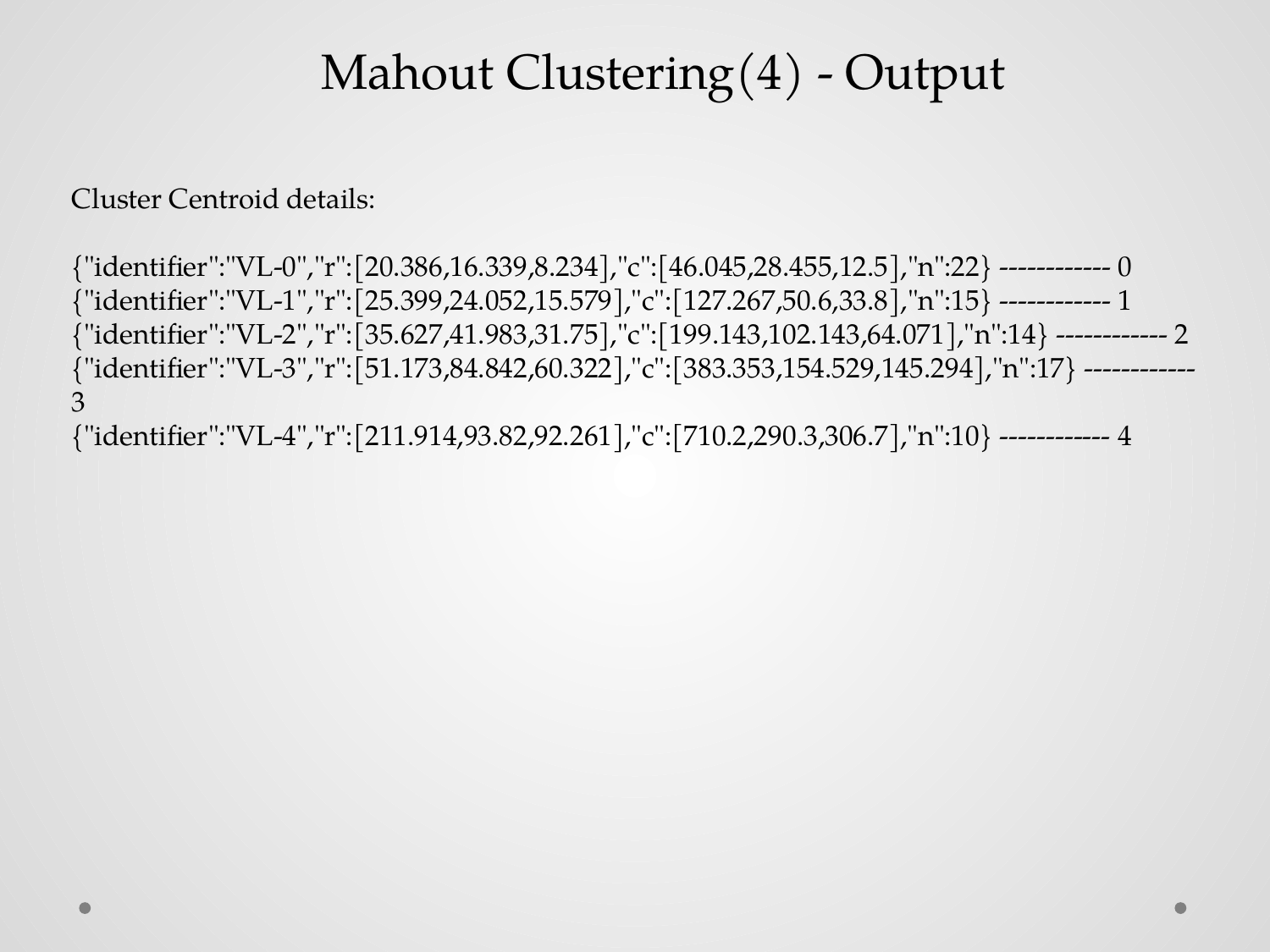

Mahout Clustering(4) - Output
Cluster Centroid details:

{"identifier":"VL-0","r":[20.386,16.339,8.234],"c":[46.045,28.455,12.5],"n":22} ------------ 0
{"identifier":"VL-1","r":[25.399,24.052,15.579],"c":[127.267,50.6,33.8],"n":15} ------------ 1
{"identifier":"VL-2","r":[35.627,41.983,31.75],"c":[199.143,102.143,64.071],"n":14} ------------ 2
{"identifier":"VL-3","r":[51.173,84.842,60.322],"c":[383.353,154.529,145.294],"n":17} ------------ 3
{"identifier":"VL-4","r":[211.914,93.82,92.261],"c":[710.2,290.3,306.7],"n":10} ------------ 4